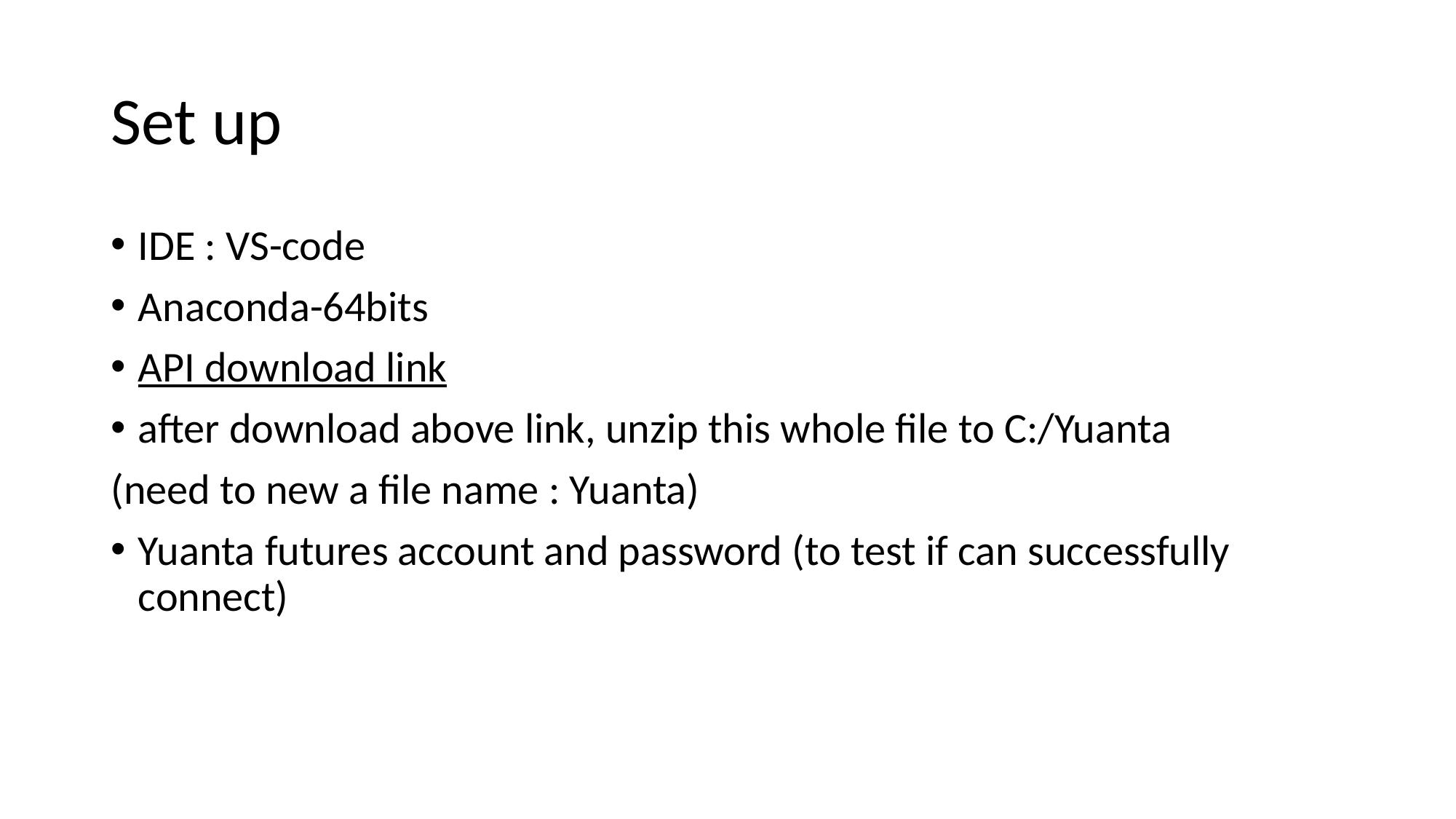

# Set up
IDE : VS-code
Anaconda-64bits
API download link
after download above link, unzip this whole file to C:/Yuanta
(need to new a file name : Yuanta)
Yuanta futures account and password (to test if can successfully connect)